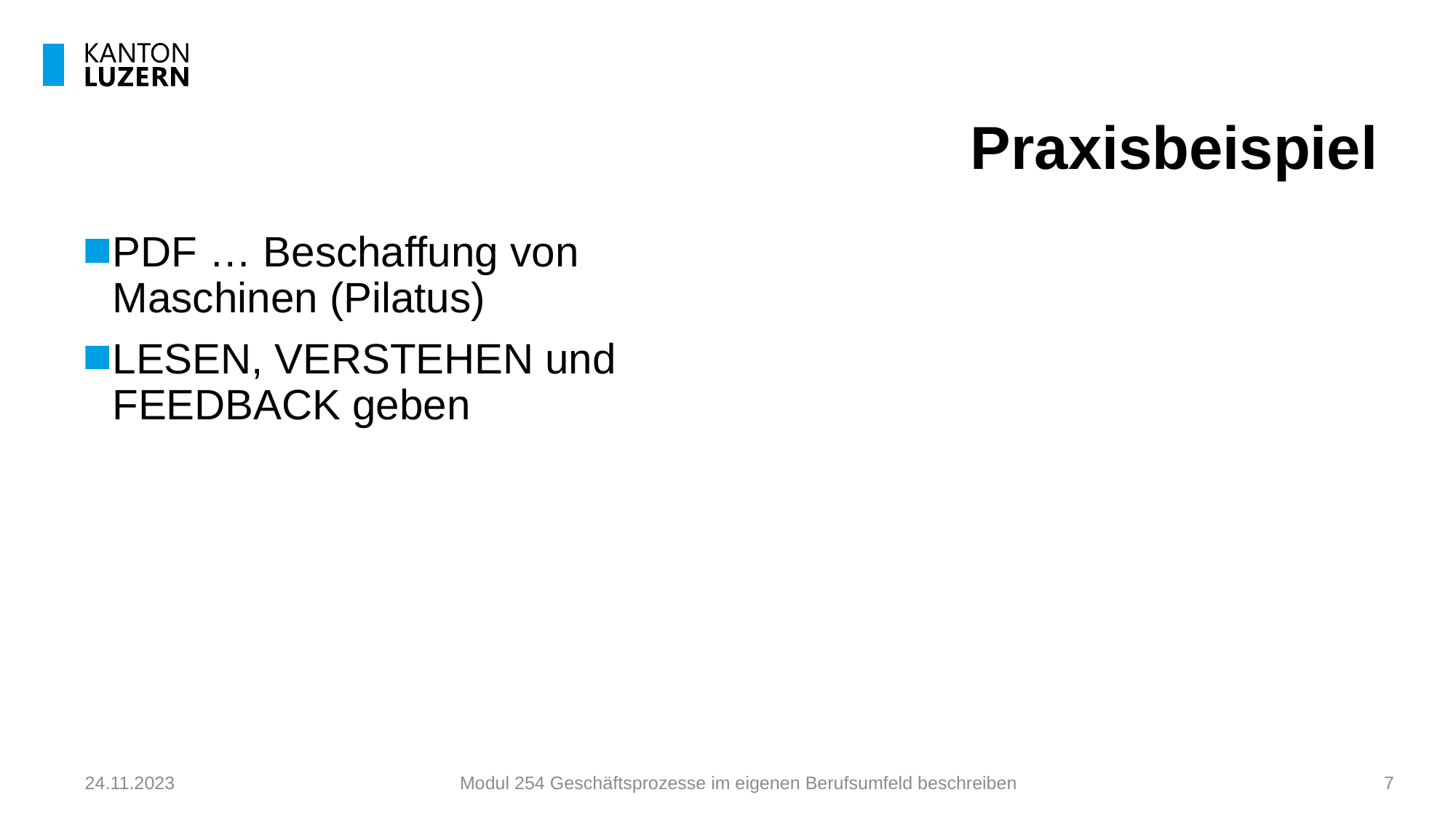

# Praxisbeispiel
PDF … Beschaffung von Maschinen (Pilatus)
LESEN, VERSTEHEN und FEEDBACK geben
24.11.2023
Modul 254 Geschäftsprozesse im eigenen Berufsumfeld beschreiben
7